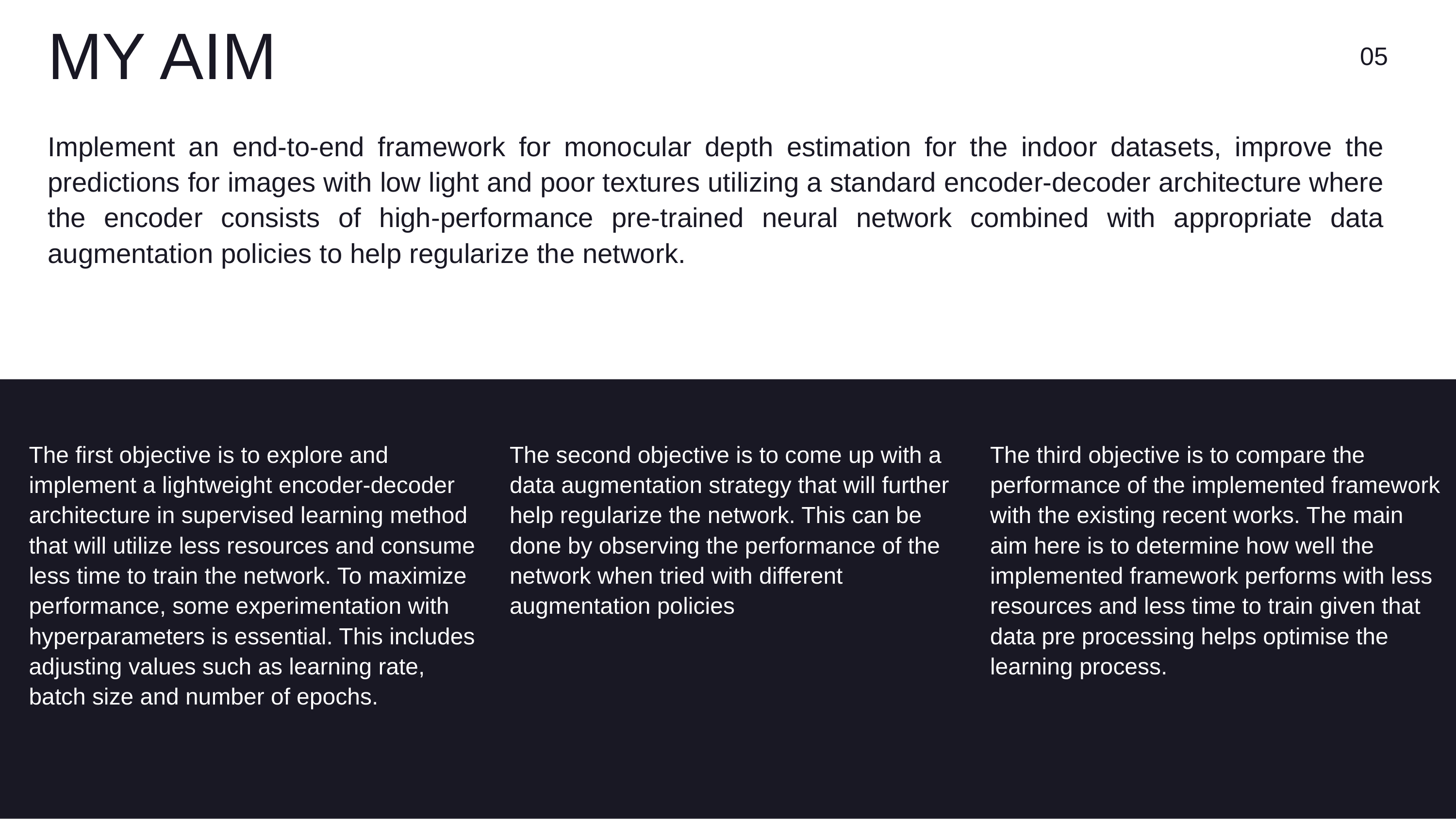

MY AIM
05
Implement an end-to-end framework for monocular depth estimation for the indoor datasets, improve the predictions for images with low light and poor textures utilizing a standard encoder-decoder architecture where the encoder consists of high-performance pre-trained neural network combined with appropriate data augmentation policies to help regularize the network.

The first objective is to explore and implement a lightweight encoder-decoder architecture in supervised learning method that will utilize less resources and consume less time to train the network. To maximize performance, some experimentation with hyperparameters is essential. This includes adjusting values such as learning rate, batch size and number of epochs.
The second objective is to come up with a data augmentation strategy that will further help regularize the network. This can be done by observing the performance of the network when tried with different augmentation policies
The third objective is to compare the performance of the implemented framework with the existing recent works. The main aim here is to determine how well the implemented framework performs with less resources and less time to train given that data pre processing helps optimise the learning process.